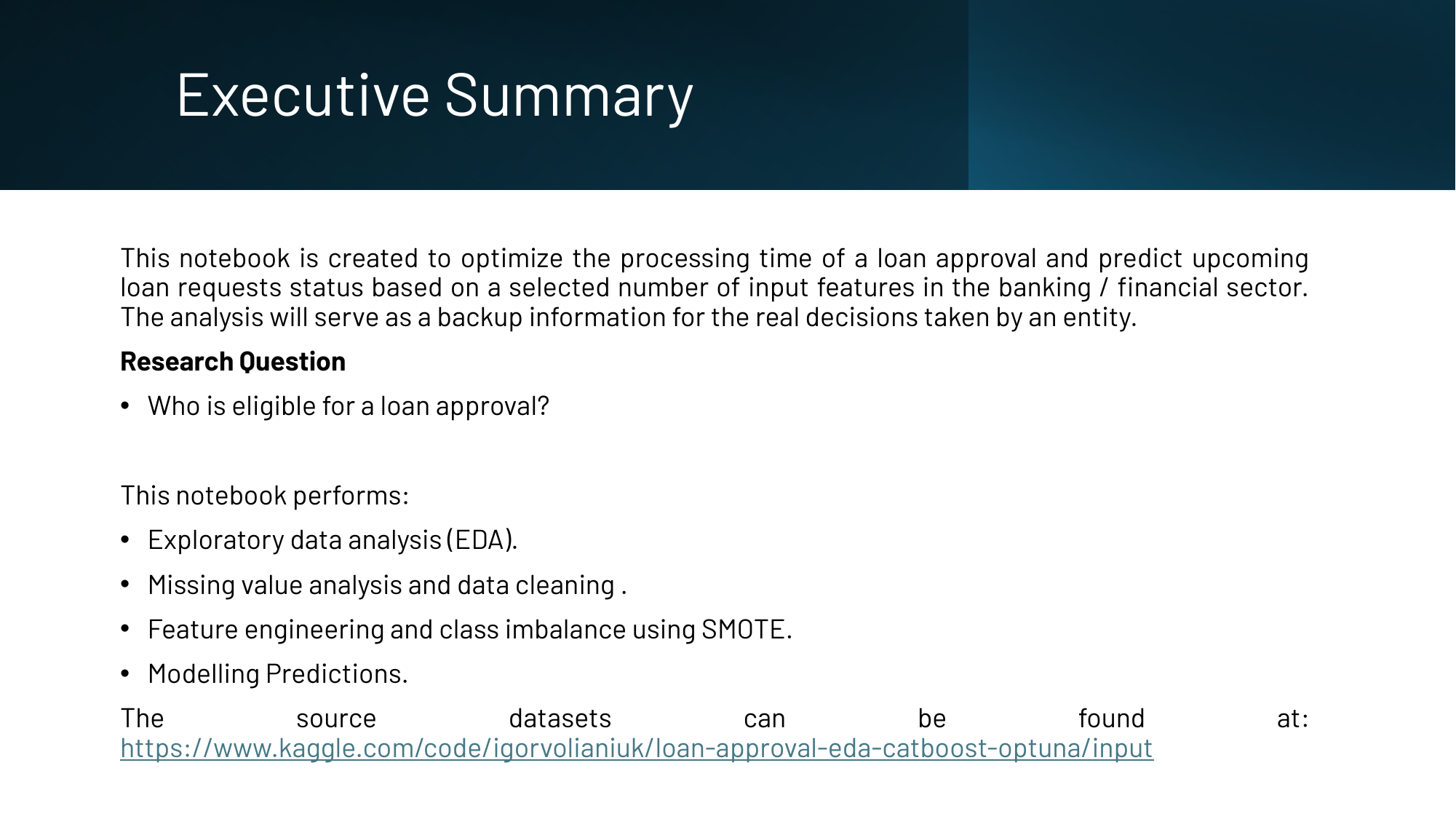

# Executive Summary
This notebook is created to optimize the processing time of a loan approval and predict upcoming loan requests status based on a selected number of input features in the banking / financial sector. The analysis will serve as a backup information for the real decisions taken by an entity.
Research Question
Who is eligible for a loan approval?

This notebook performs:
Exploratory data analysis (EDA).
Missing value analysis and data cleaning .
Feature engineering and class imbalance using SMOTE.
Modelling Predictions.
The source datasets can be found at: https://www.kaggle.com/code/igorvolianiuk/loan-approval-eda-catboost-optuna/input